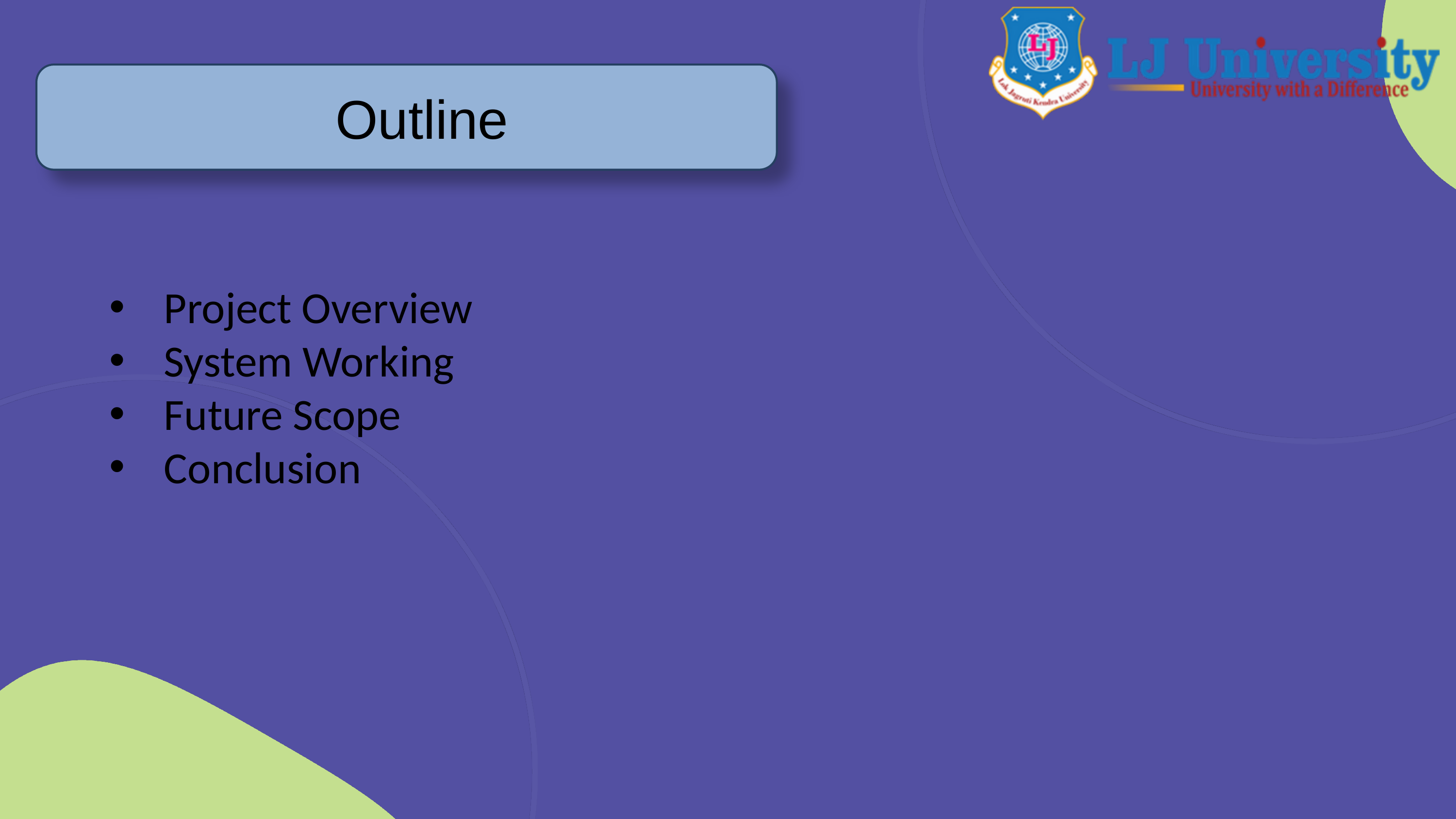

Outline

Project Overview
System Working
Future Scope
Conclusion